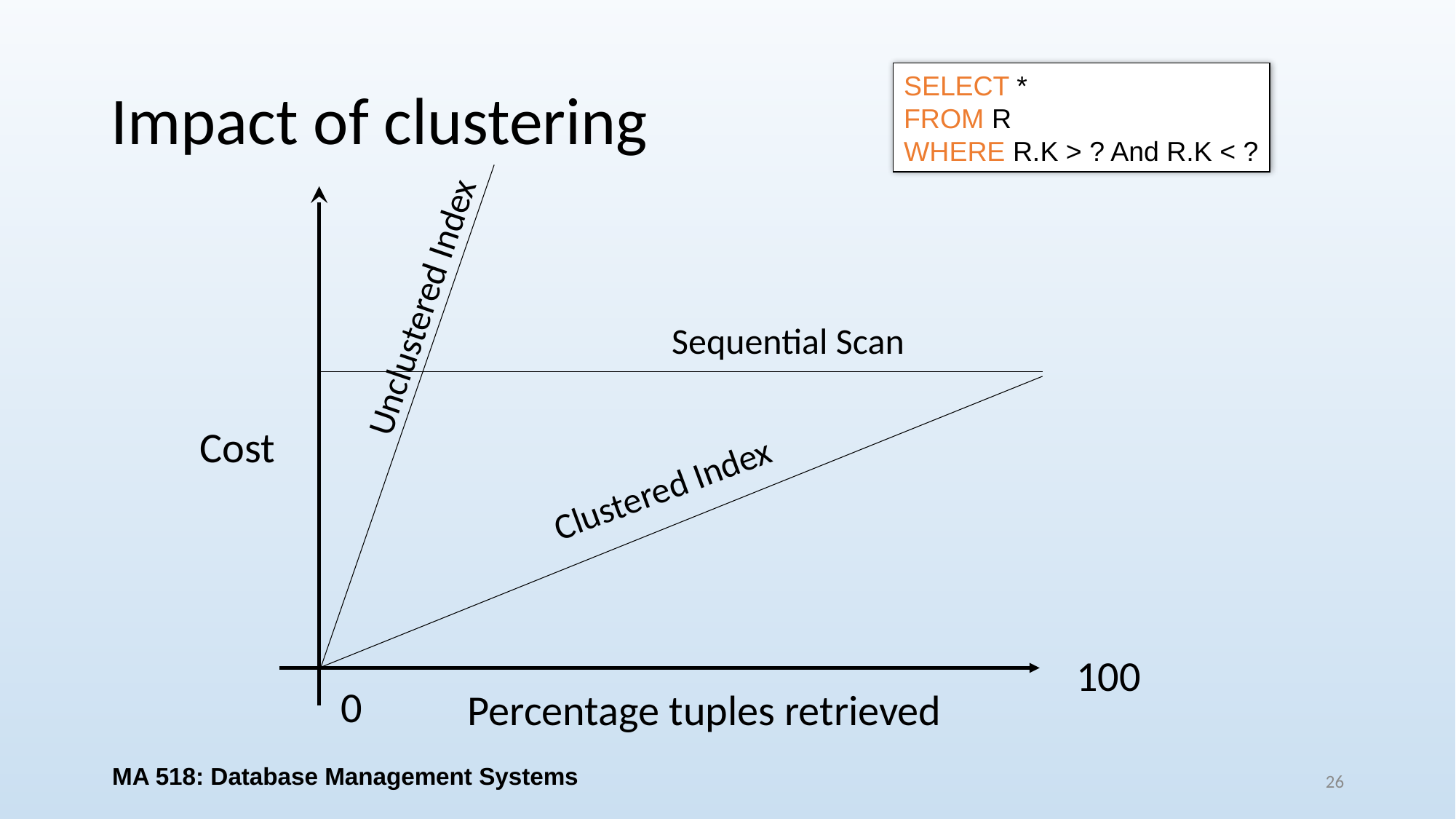

# Impact of clustering
SELECT *
FROM R
WHERE R.K > ? And R.K < ?

Unclustered Index
Sequential Scan
Cost
Clustered Index
100
0
Percentage tuples retrieved
MA 518: Database Management Systems
26